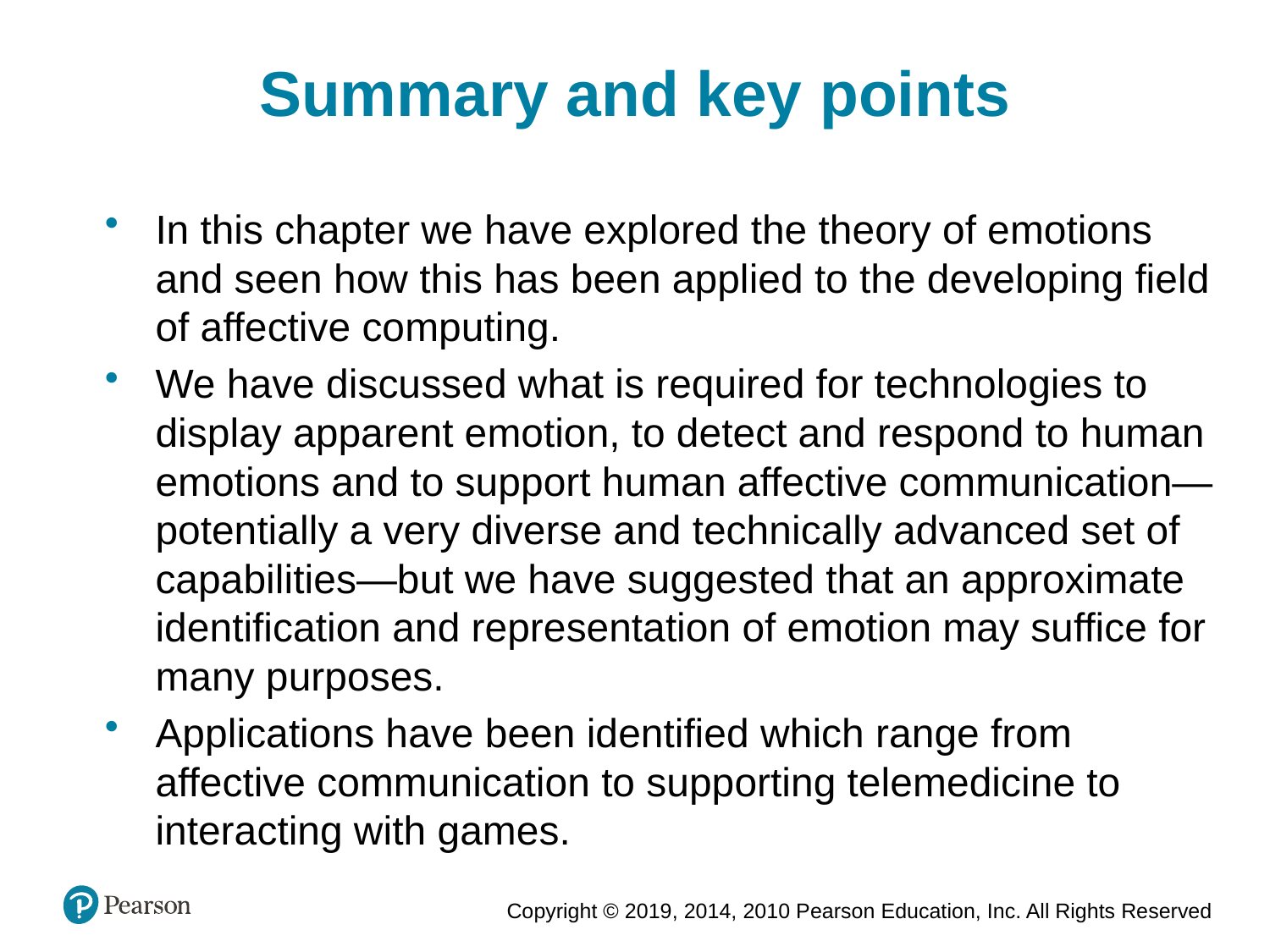

Summary and key points
In this chapter we have explored the theory of emotions and seen how this has been applied to the developing field of affective computing.
We have discussed what is required for technologies to display apparent emotion, to detect and respond to human emotions and to support human affective communication—potentially a very diverse and technically advanced set of capabilities—but we have suggested that an approximate identification and representation of emotion may suffice for many purposes.
Applications have been identified which range from affective communication to supporting telemedicine to interacting with games.